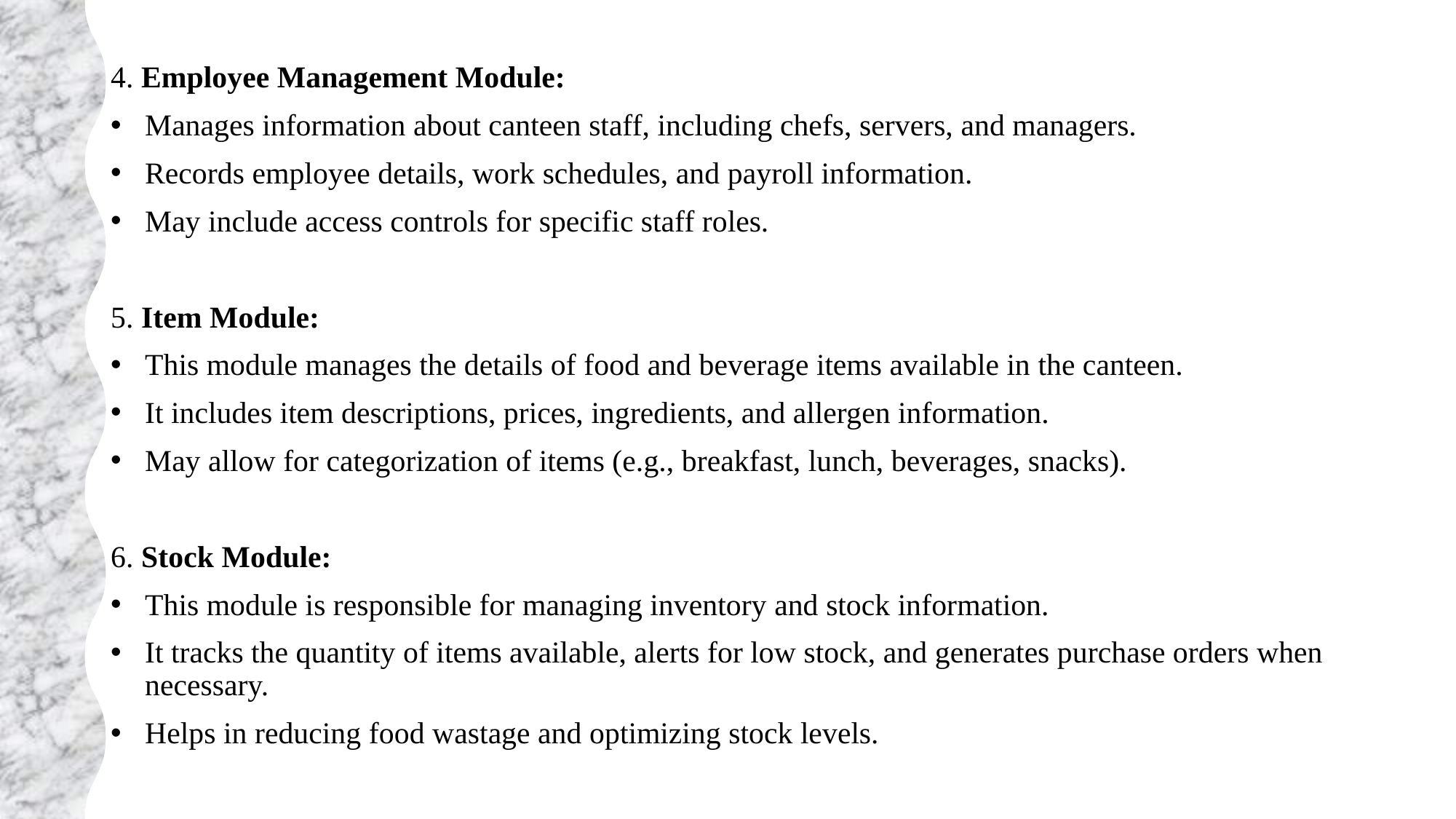

4. Employee Management Module:
Manages information about canteen staff, including chefs, servers, and managers.
Records employee details, work schedules, and payroll information.
May include access controls for specific staff roles.

5. Item Module:
This module manages the details of food and beverage items available in the canteen.
It includes item descriptions, prices, ingredients, and allergen information.
May allow for categorization of items (e.g., breakfast, lunch, beverages, snacks).

6. Stock Module:
This module is responsible for managing inventory and stock information.
It tracks the quantity of items available, alerts for low stock, and generates purchase orders when necessary.
Helps in reducing food wastage and optimizing stock levels.